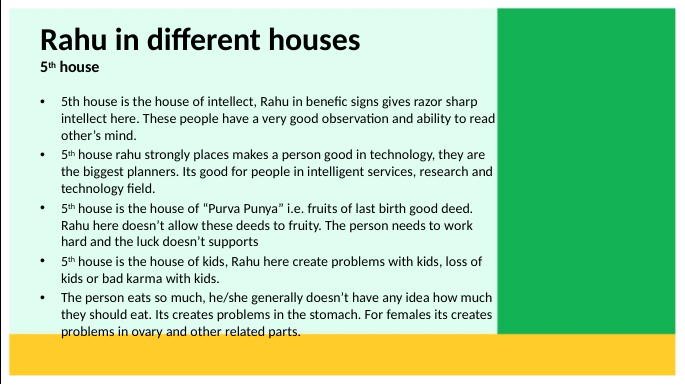

# Rahu in different houses 5th house
5th house is the house of intellect, Rahu in benefic signs gives razor sharp intellect here. These people have a very good observation and ability to read other’s mind.
5th house rahu strongly places makes a person good in technology, they are the biggest planners. Its good for people in intelligent services, research and technology field.
5th house is the house of “Purva Punya” i.e. fruits of last birth good deed. Rahu here doesn’t allow these deeds to fruity. The person needs to work hard and the luck doesn’t supports
5th house is the house of kids, Rahu here create problems with kids, loss of kids or bad karma with kids.
The person eats so much, he/she generally doesn’t have any idea how much they should eat. Its creates problems in the stomach. For females its creates problems in ovary and other related parts.